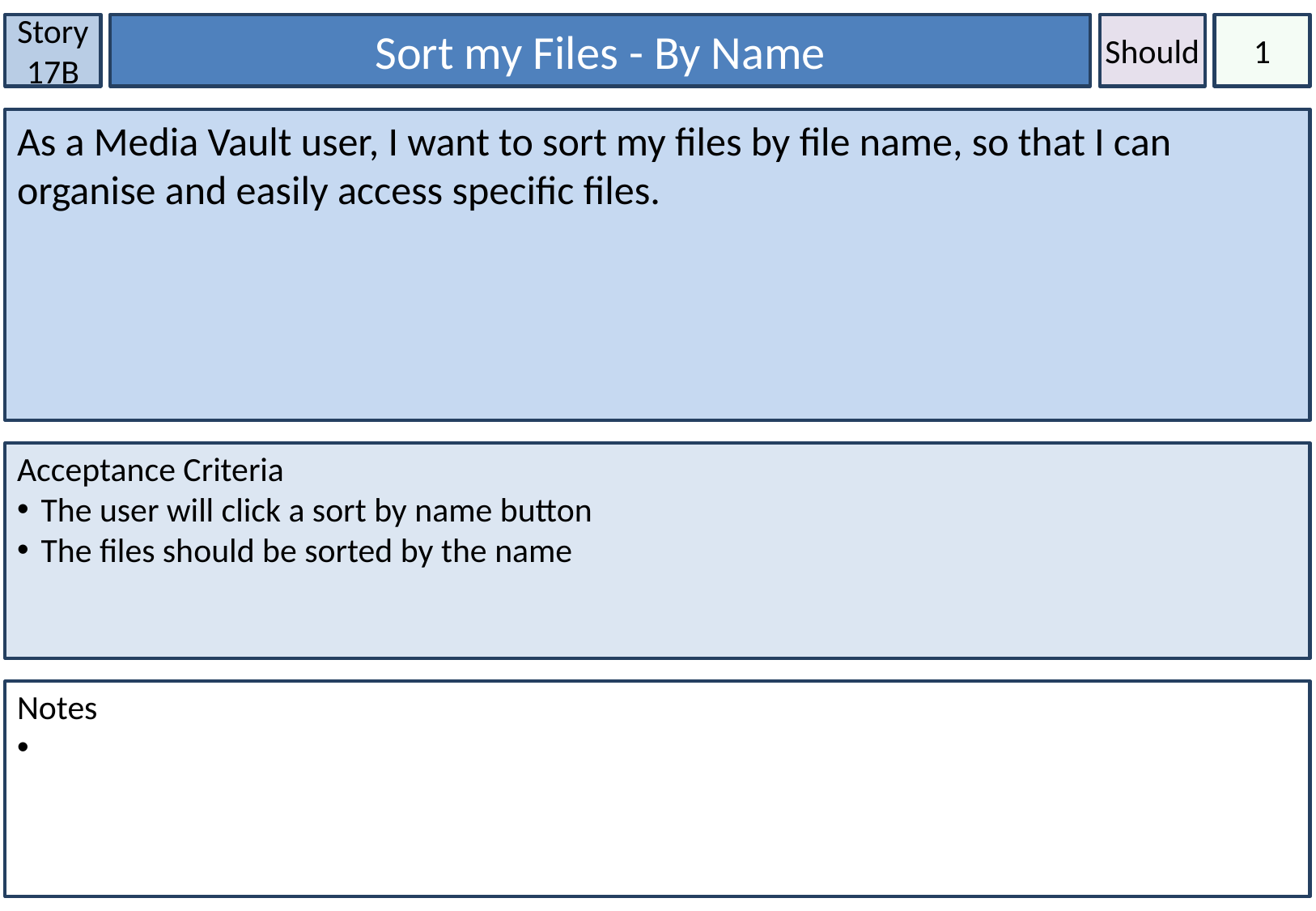

Story 17B
Sort my Files - By Name
Should
1
As a Media Vault user, I want to sort my files by file name, so that I can organise and easily access specific files.
Acceptance Criteria
The user will click a sort by name button
The files should be sorted by the name

Notes